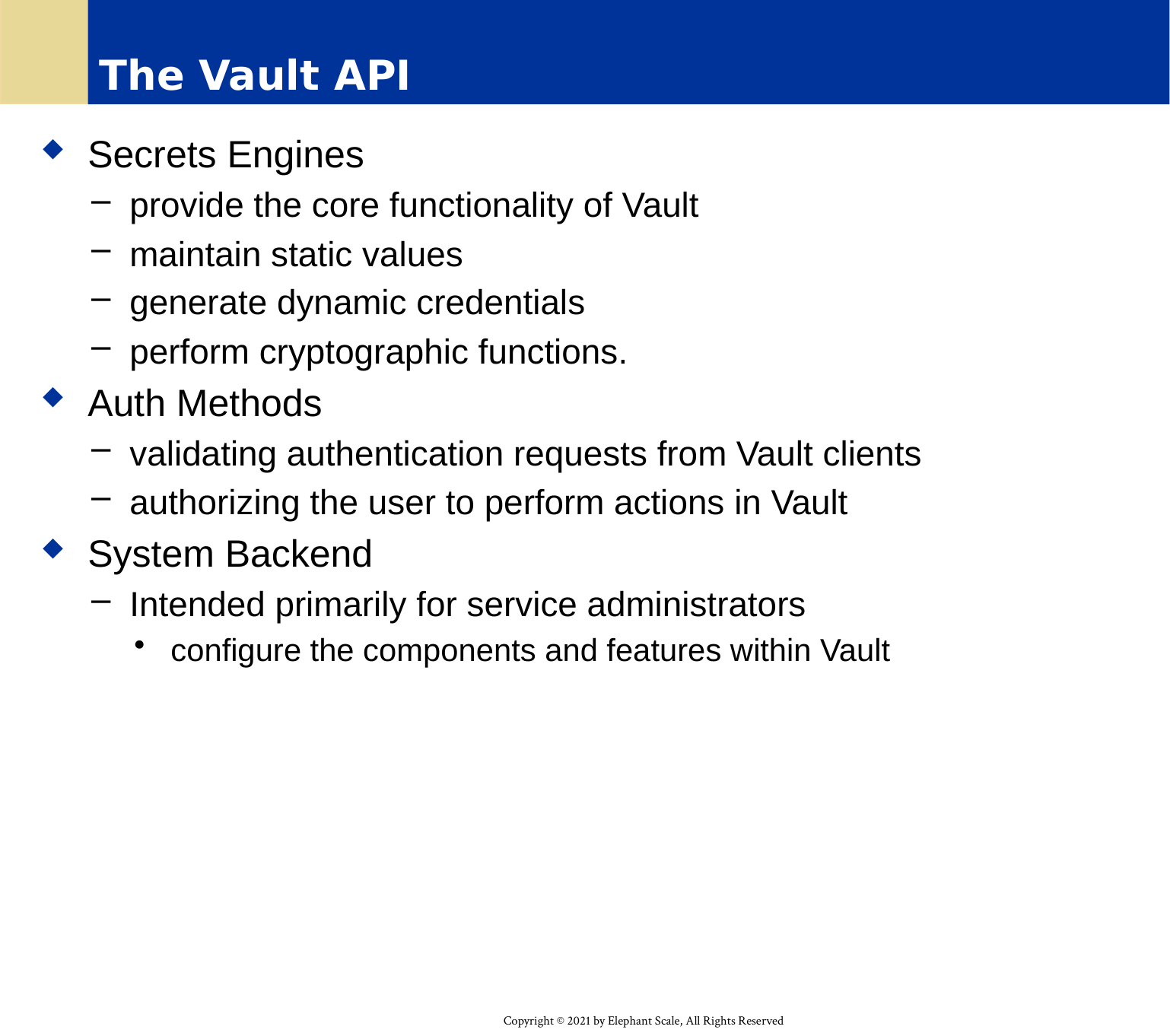

# The Vault API
 Secrets Engines
 provide the core functionality of Vault
 maintain static values
 generate dynamic credentials
 perform cryptographic functions.
 Auth Methods
 validating authentication requests from Vault clients
 authorizing the user to perform actions in Vault
 System Backend
 Intended primarily for service administrators
 configure the components and features within Vault
Copyright © 2021 by Elephant Scale, All Rights Reserved